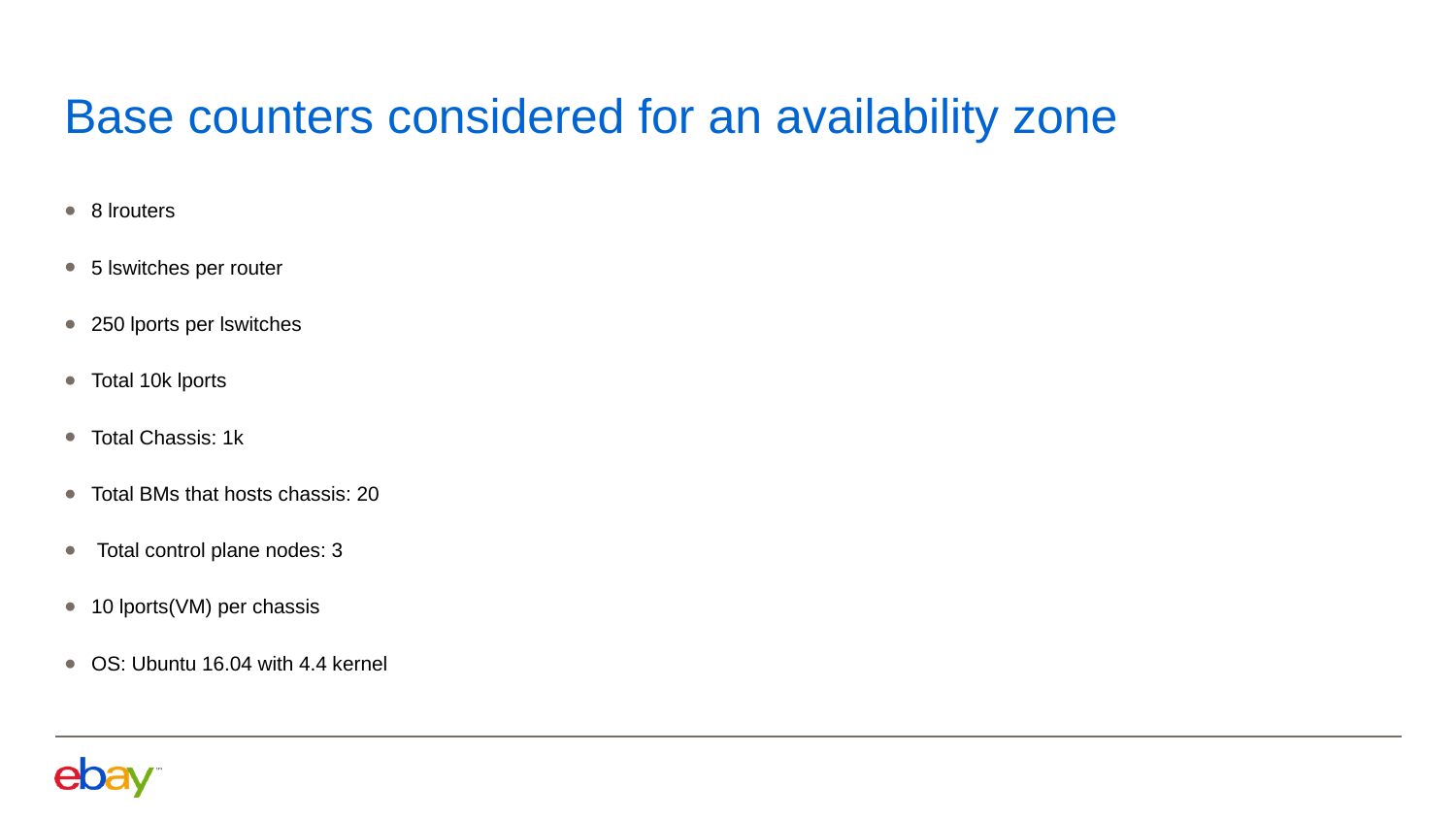

# Base counters considered for an availability zone
8 lrouters
5 lswitches per router
250 lports per lswitches
Total 10k lports
Total Chassis: 1k
Total BMs that hosts chassis: 20
 Total control plane nodes: 3
10 lports(VM) per chassis
OS: Ubuntu 16.04 with 4.4 kernel